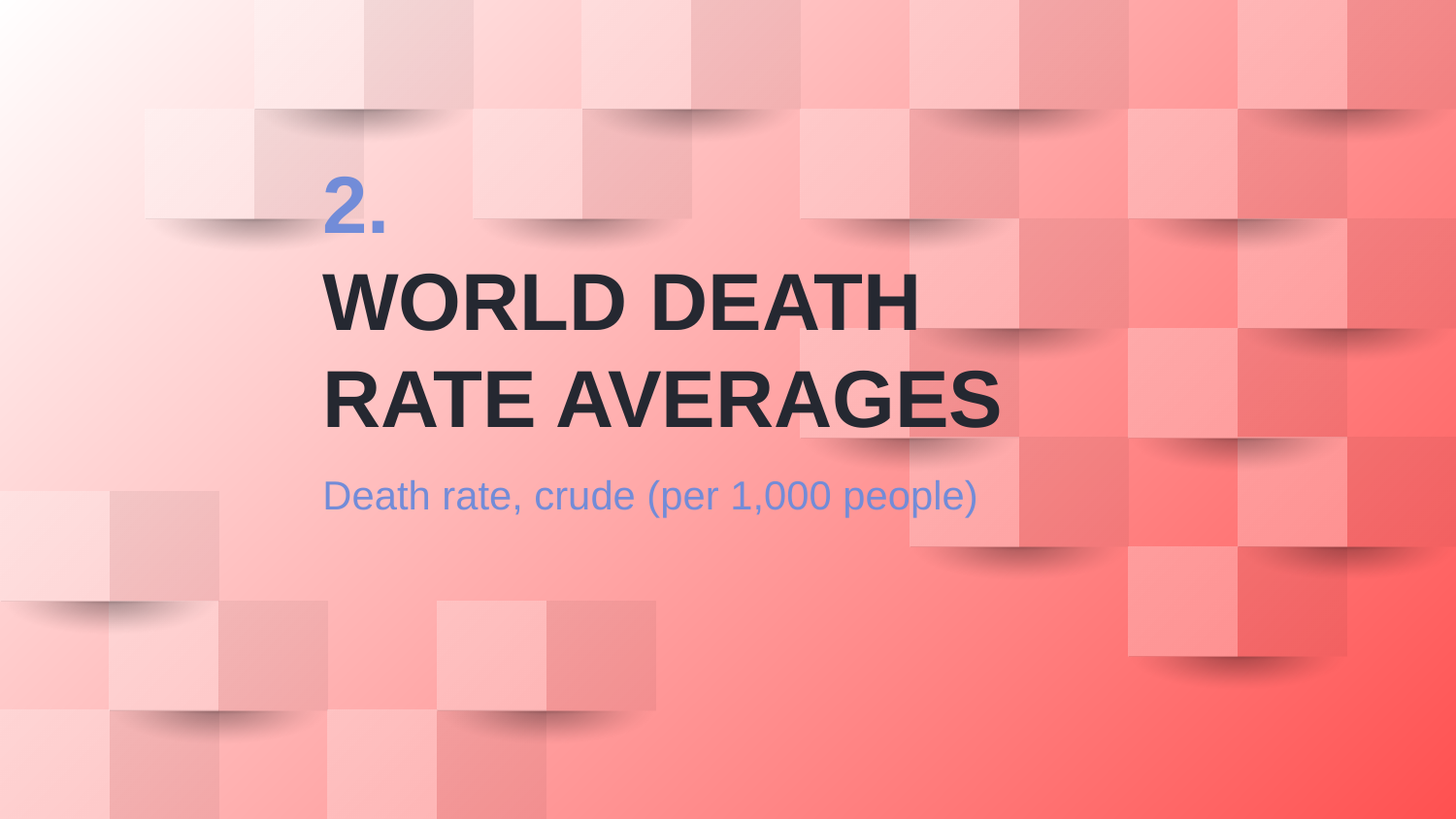

# 2.
WORLD DEATH RATE AVERAGES
Death rate, crude (per 1,000 people)